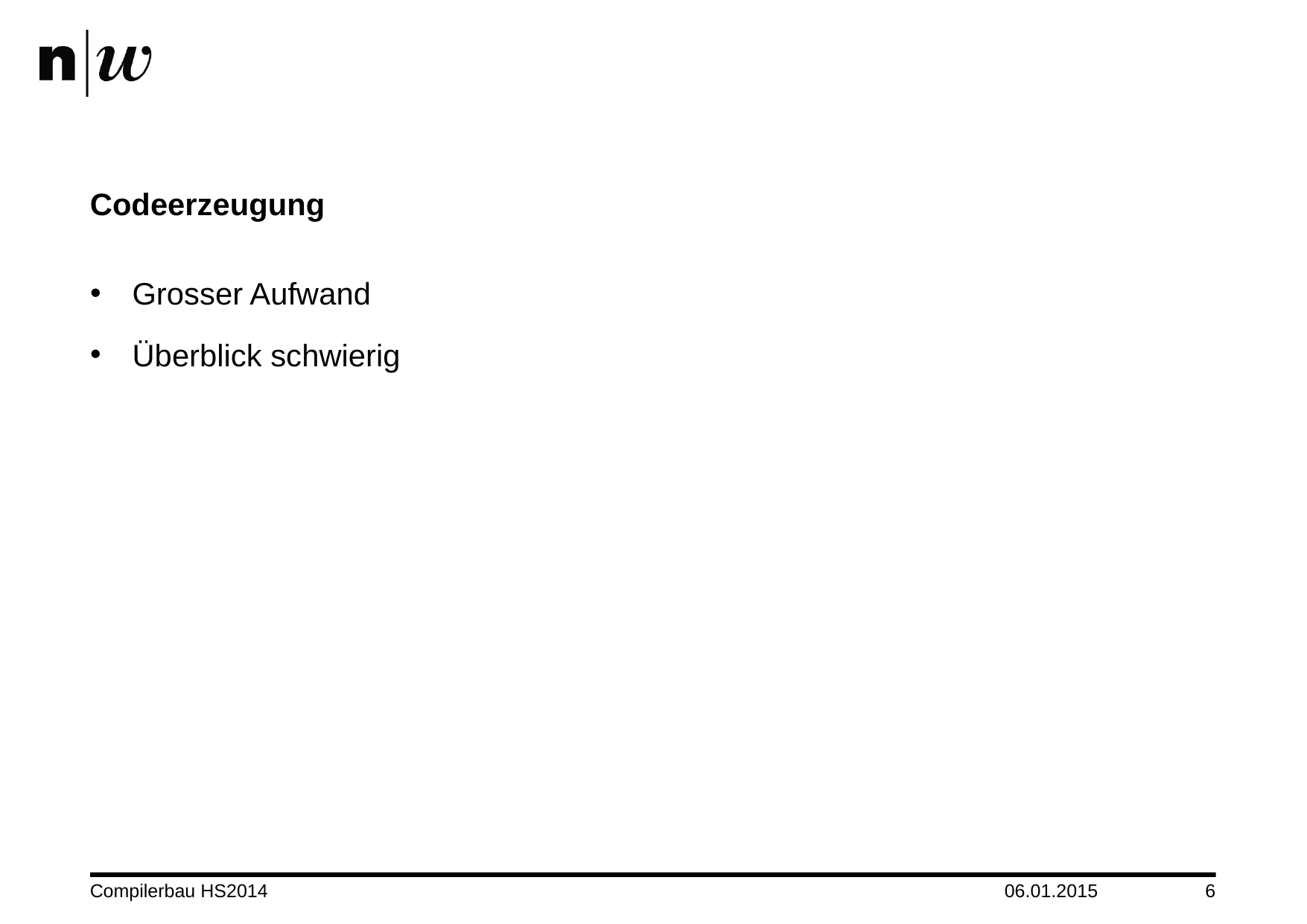

# Codeerzeugung
Grosser Aufwand
Überblick schwierig

Compilerbau HS2014
06.01.2015
6